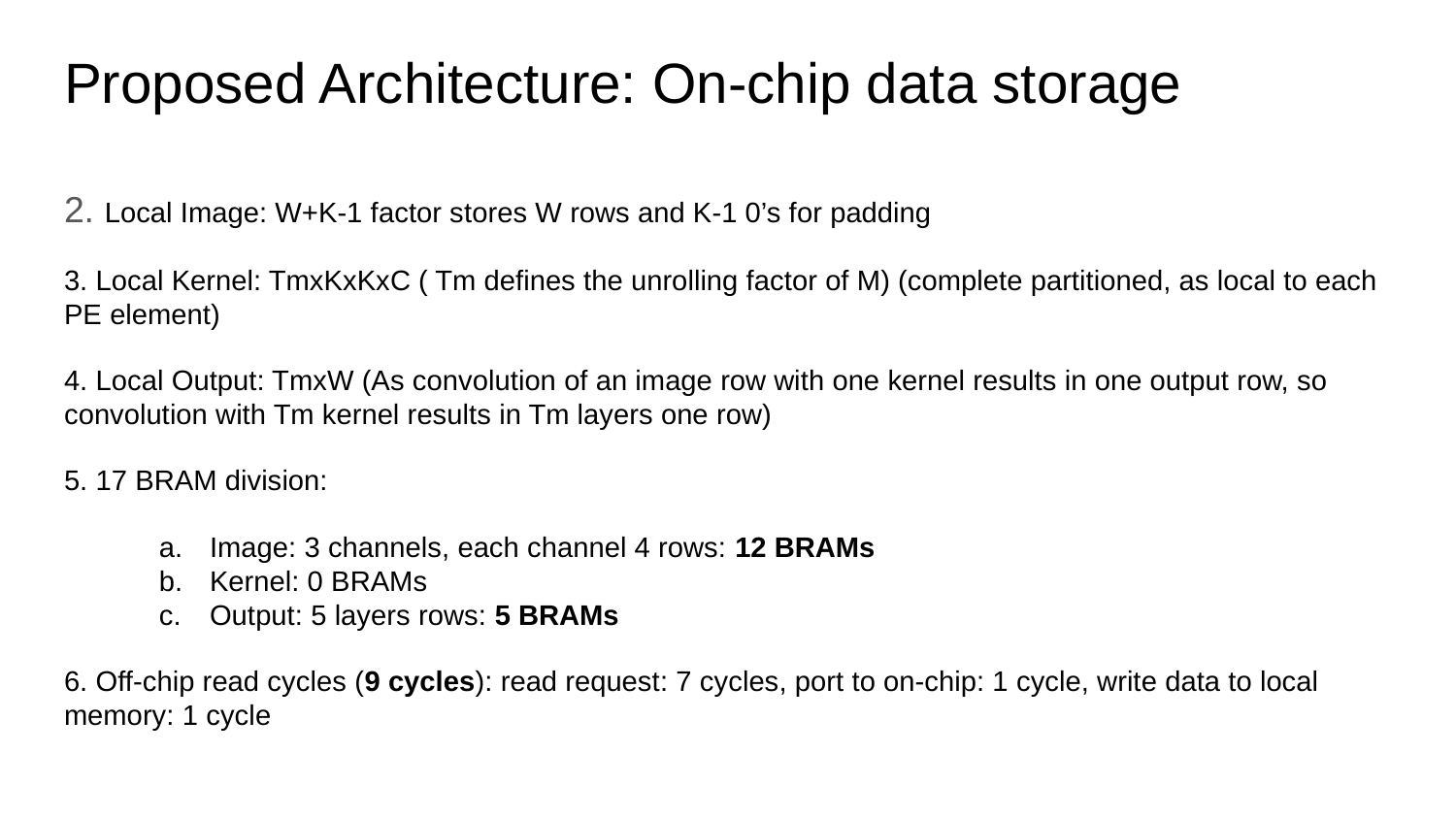

# Proposed Architecture: On-chip data storage
2. Local Image: W+K-1 factor stores W rows and K-1 0’s for padding
3. Local Kernel: TmxKxKxC ( Tm defines the unrolling factor of M) (complete partitioned, as local to each PE element)
4. Local Output: TmxW (As convolution of an image row with one kernel results in one output row, so convolution with Tm kernel results in Tm layers one row)
5. 17 BRAM division:
Image: 3 channels, each channel 4 rows: 12 BRAMs
Kernel: 0 BRAMs
Output: 5 layers rows: 5 BRAMs
6. Off-chip read cycles (9 cycles): read request: 7 cycles, port to on-chip: 1 cycle, write data to local memory: 1 cycle